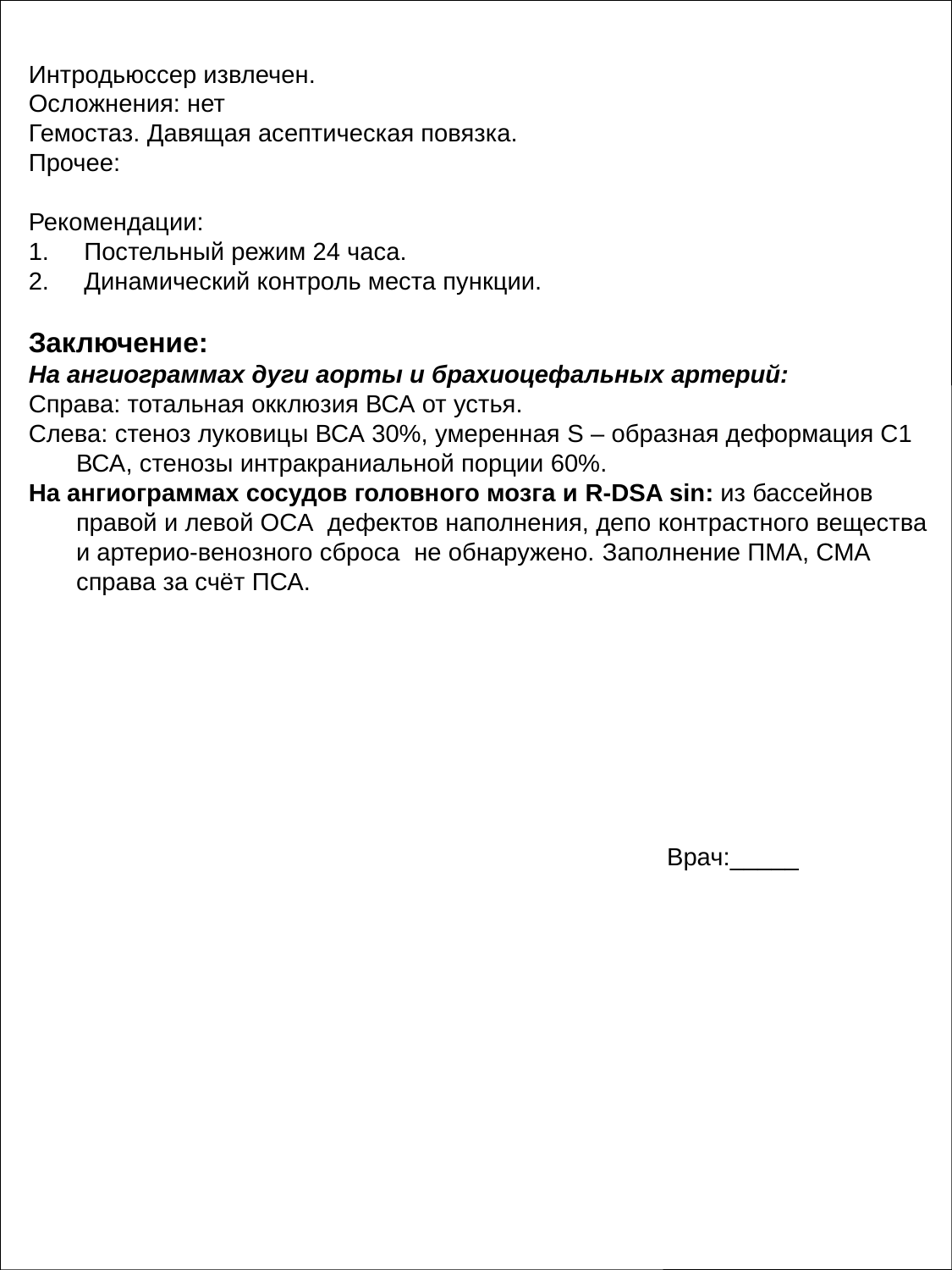

Интродьюссер извлечен.
Осложнения: нет
Гемостаз. Давящая асептическая повязка.
Прочее:

Рекомендации:
1.     Постельный режим 24 часа.
2.     Динамический контроль места пункции.

Заключение:
На ангиограммах дуги аорты и брахиоцефальных артерий:
Справа: тотальная окклюзия ВСА от устья.
Слева: стеноз луковицы ВСА 30%, умеренная S – образная деформация С1 ВСА, стенозы интракраниальной порции 60%.
На ангиограммах сосудов головного мозга и R-DSA sin: из бассейнов правой и левой ОСА  дефектов наполнения, депо контрастного вещества и артерио-венозного сброса  не обнаружено. Заполнение ПМА, СМА справа за счёт ПСА.

Врач:_____